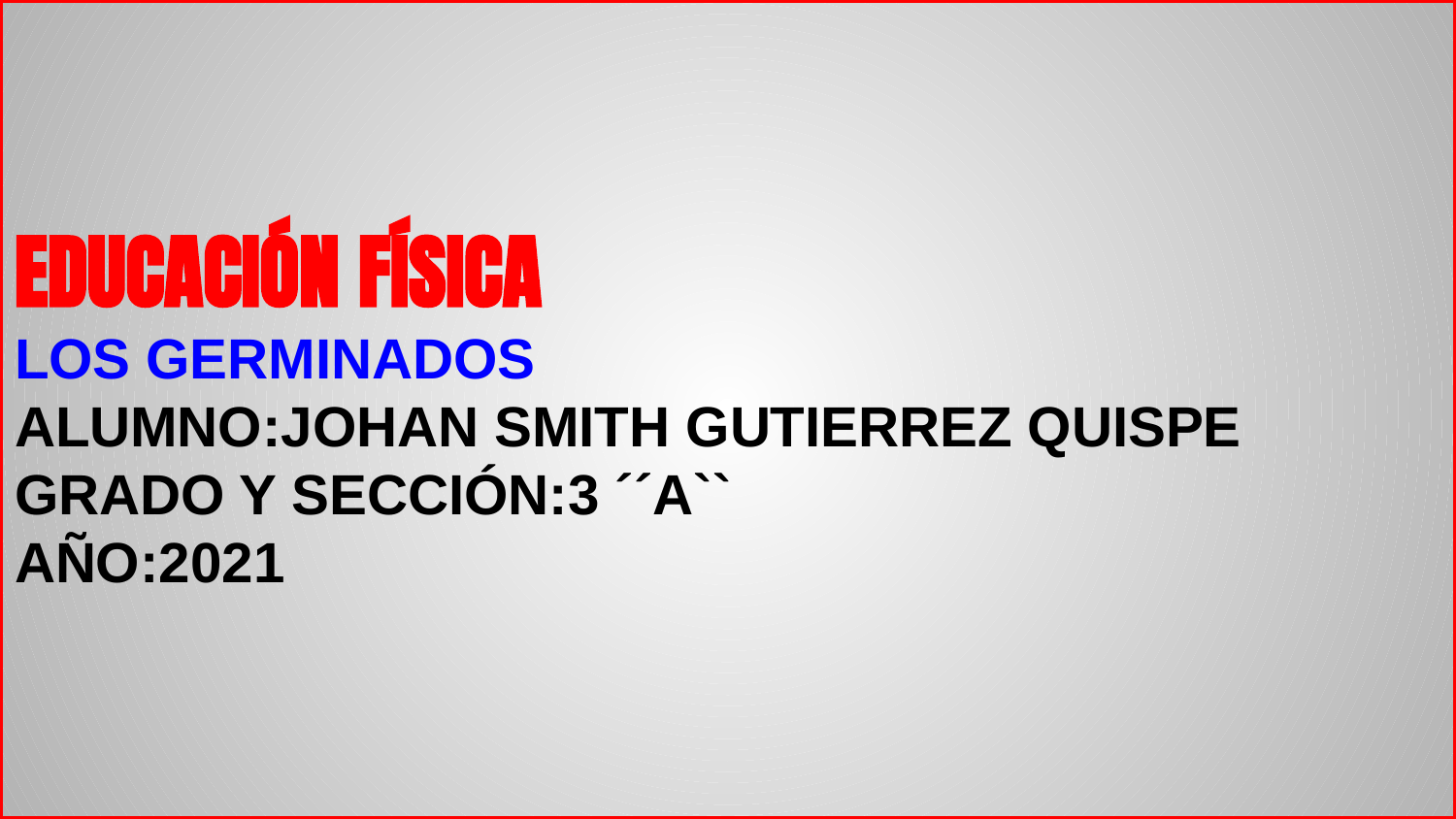

EDUCACIÓN FÍSICA
LOS GERMINADOS
ALUMNO:JOHAN SMITH GUTIERREZ QUISPE
GRADO Y SECCIÓN:3 ´´A``
AÑO:2021